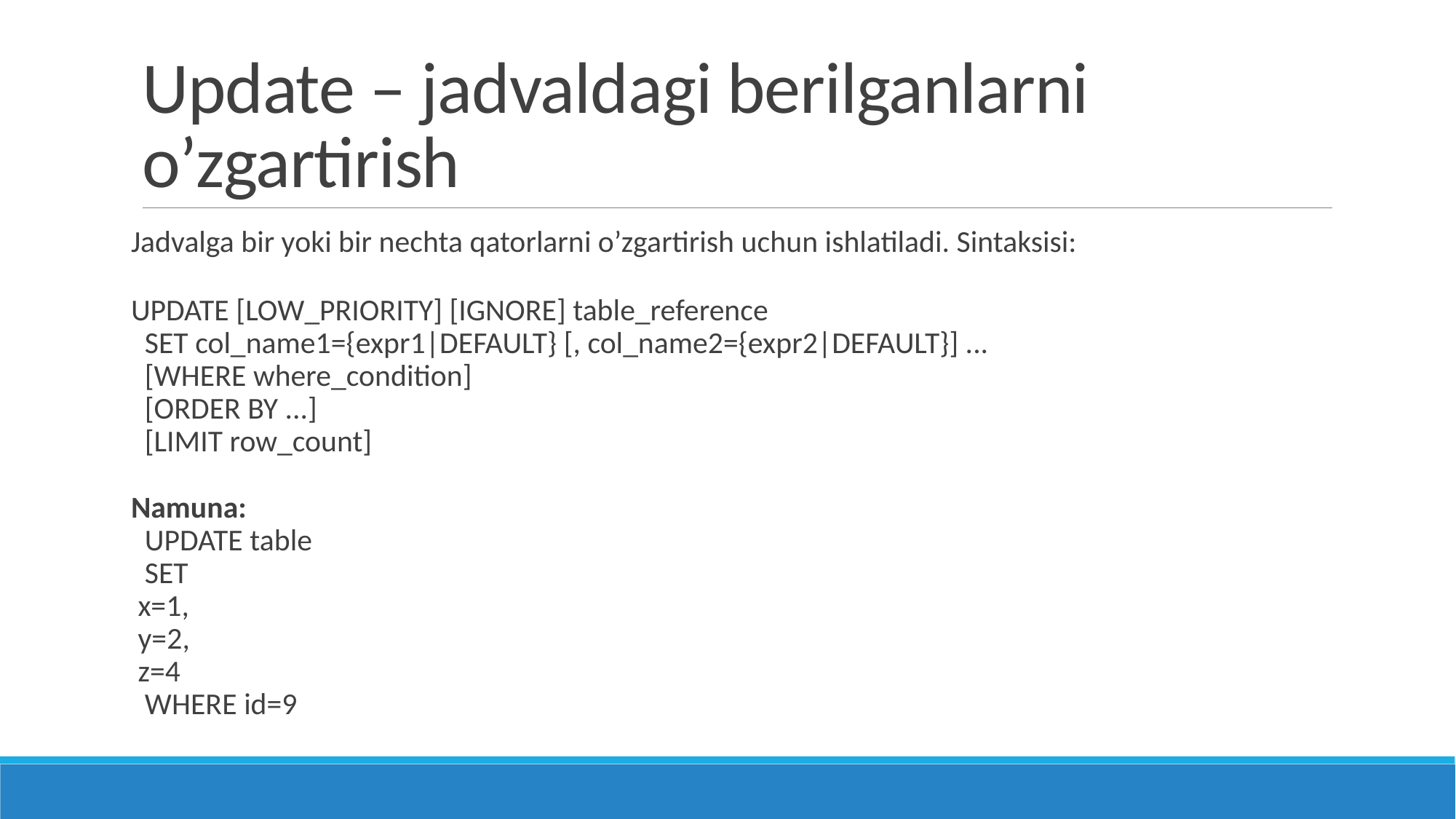

# Update – jadvaldagi berilganlarni o’zgartirish
Jadvalga bir yoki bir nechta qatorlarni o’zgartirish uchun ishlatiladi. Sintaksisi:

UPDATE [LOW_PRIORITY] [IGNORE] table_reference
  SET col_name1={expr1|DEFAULT} [, col_name2={expr2|DEFAULT}] ...
  [WHERE where_condition]
  [ORDER BY ...]
  [LIMIT row_count]
Namuna:
  UPDATE table
  SET
 x=1,
 y=2,
 z=4
  WHERE id=9